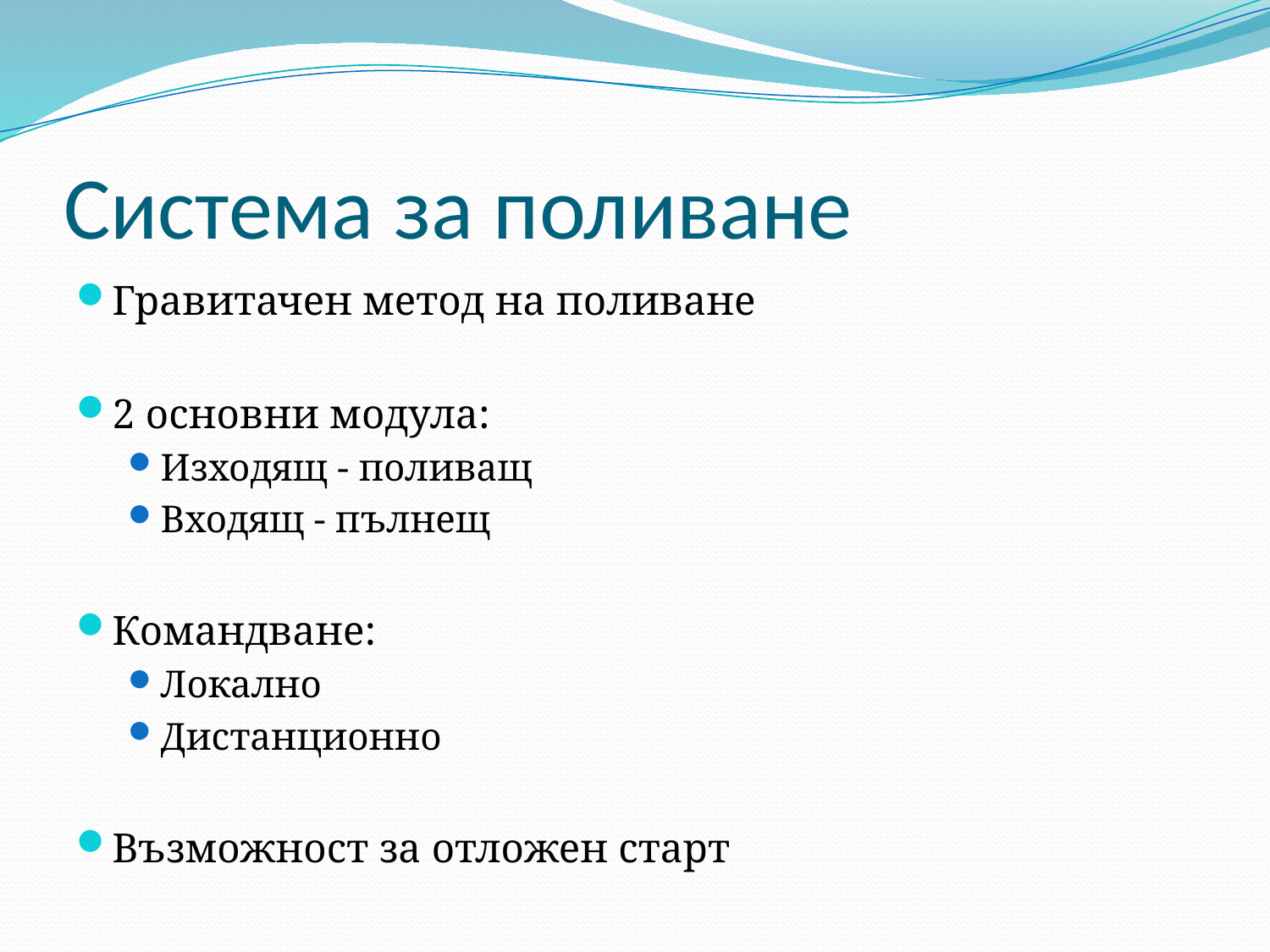

# Система за поливане
Гравитачен метод на поливане

2 основни модула:
Изходящ - поливащ
Входящ - пълнещ

Командване:
Локално
Дистанционно

Възможност за отложен старт